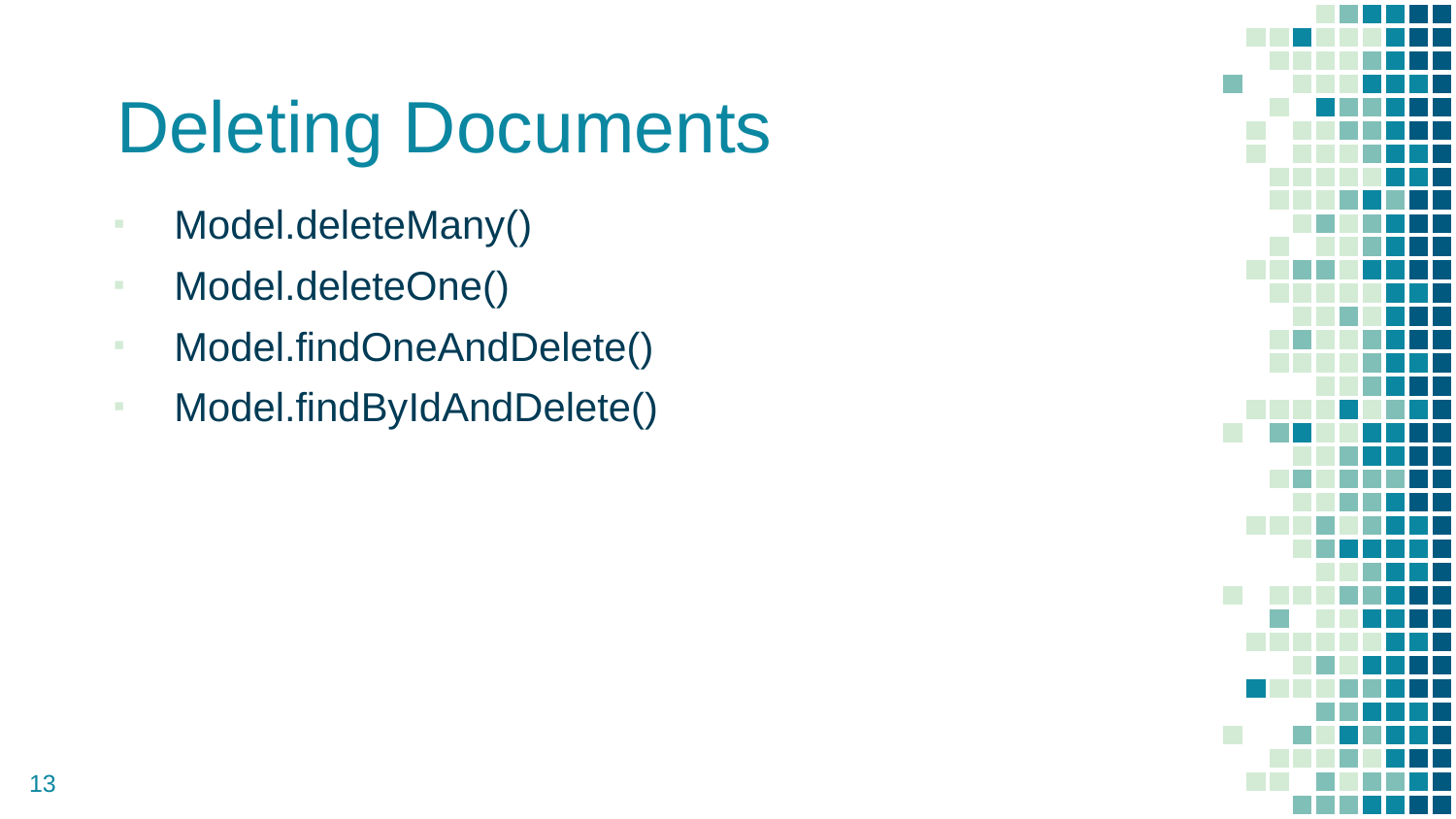

Deleting Documents
Model.deleteMany()
Model.deleteOne()
Model.findOneAndDelete()
Model.findByIdAndDelete()

13